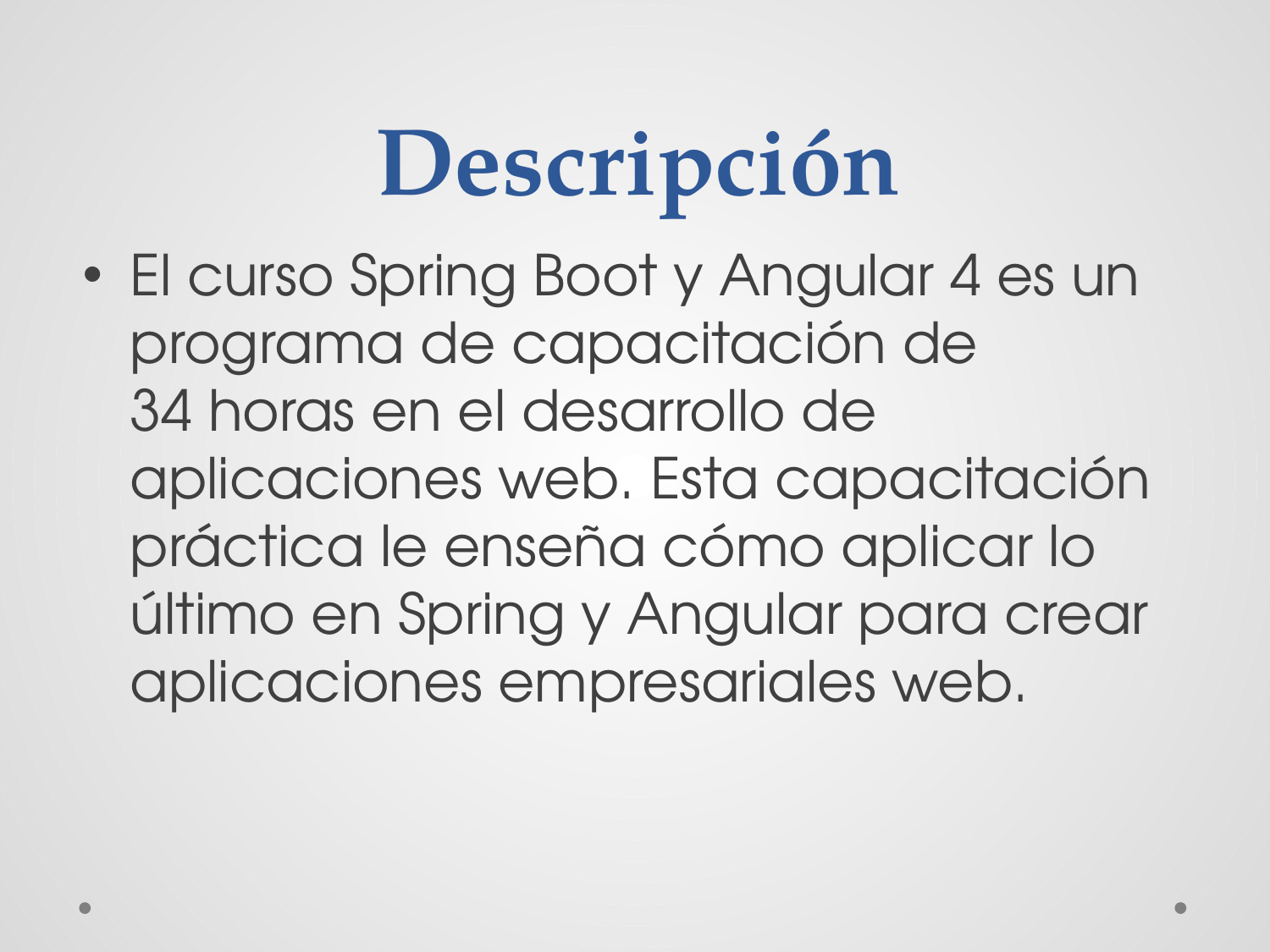

# Descripción
El curso Spring Boot y Angular 4 es un programa de capacitación de 34 horas en el desarrollo de aplicaciones web. Esta capacitación práctica le enseña cómo aplicar lo último en Spring y Angular para crear aplicaciones empresariales web.